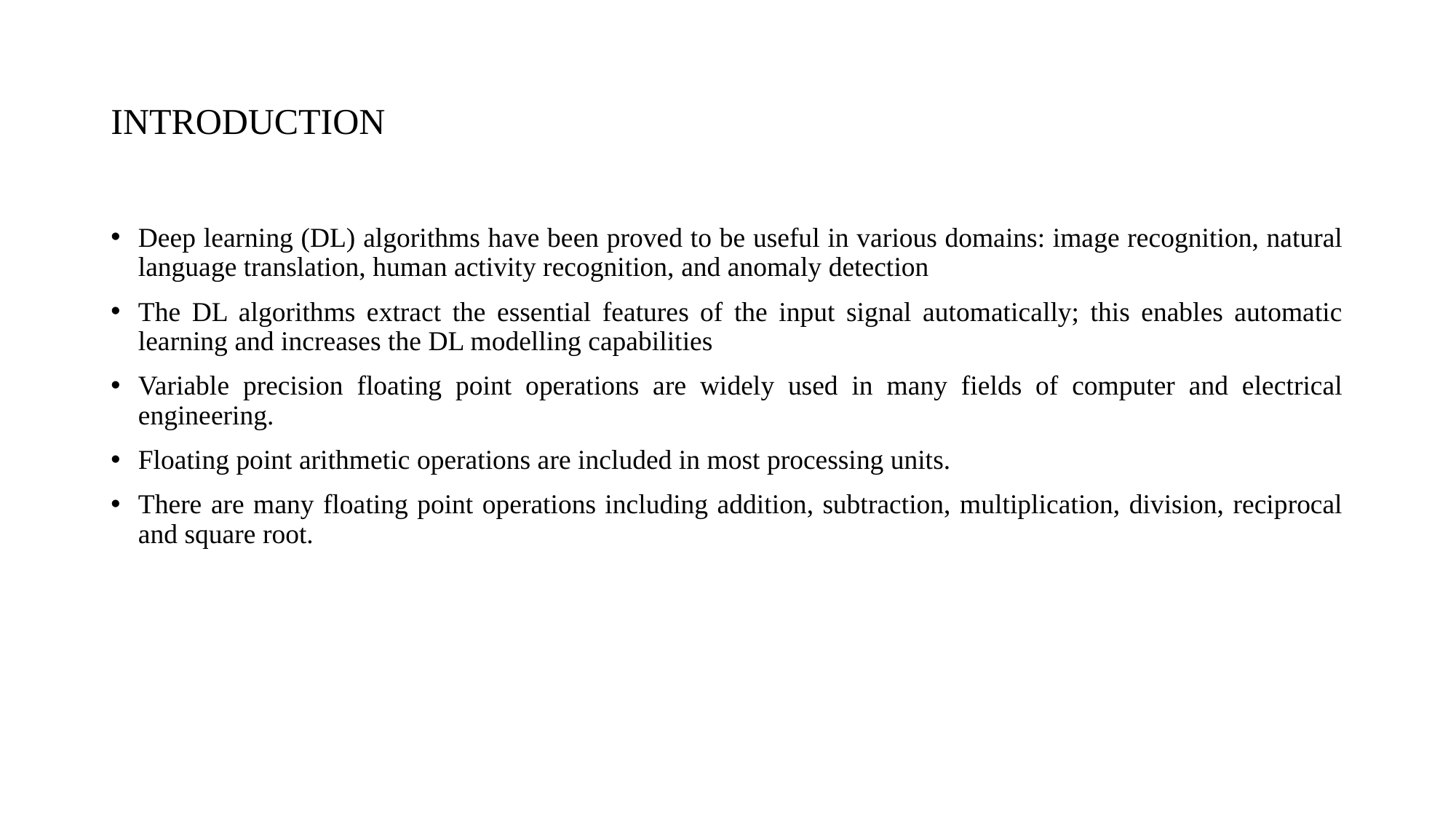

# INTRODUCTION
Deep learning (DL) algorithms have been proved to be useful in various domains: image recognition, natural language translation, human activity recognition, and anomaly detection
The DL algorithms extract the essential features of the input signal automatically; this enables automatic learning and increases the DL modelling capabilities
Variable precision floating point operations are widely used in many fields of computer and electrical engineering.
Floating point arithmetic operations are included in most processing units.
There are many floating point operations including addition, subtraction, multiplication, division, reciprocal and square root.